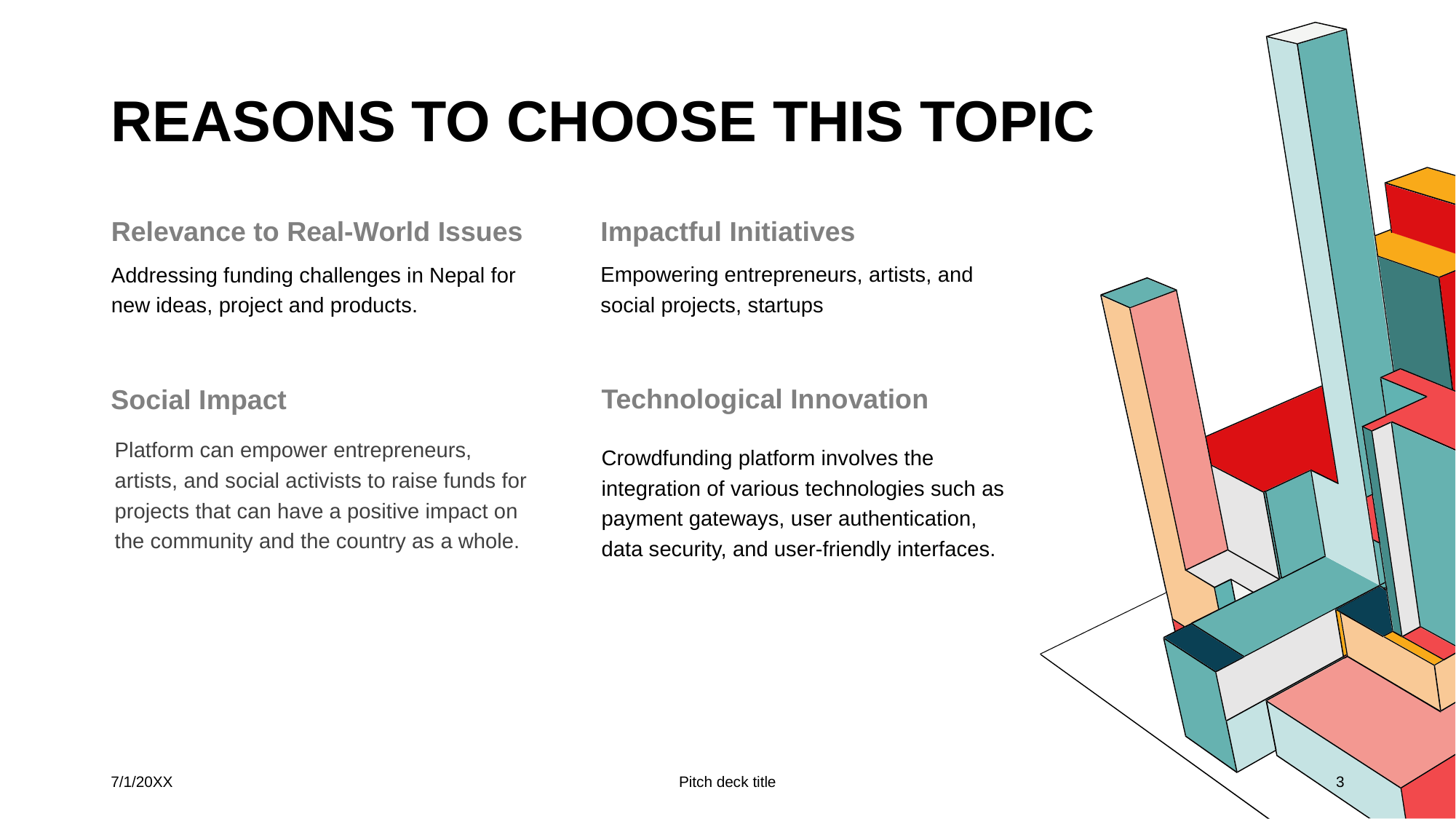

# Reasons to Choose This Topic
Impactful Initiatives
Relevance to Real-World Issues
Empowering entrepreneurs, artists, and social projects, startups
Addressing funding challenges in Nepal for new ideas, project and products.
Technological Innovation
Social Impact
Platform can empower entrepreneurs, artists, and social activists to raise funds for projects that can have a positive impact on the community and the country as a whole.
Crowdfunding platform involves the integration of various technologies such as payment gateways, user authentication, data security, and user-friendly interfaces.
7/1/20XX
Pitch deck title
3